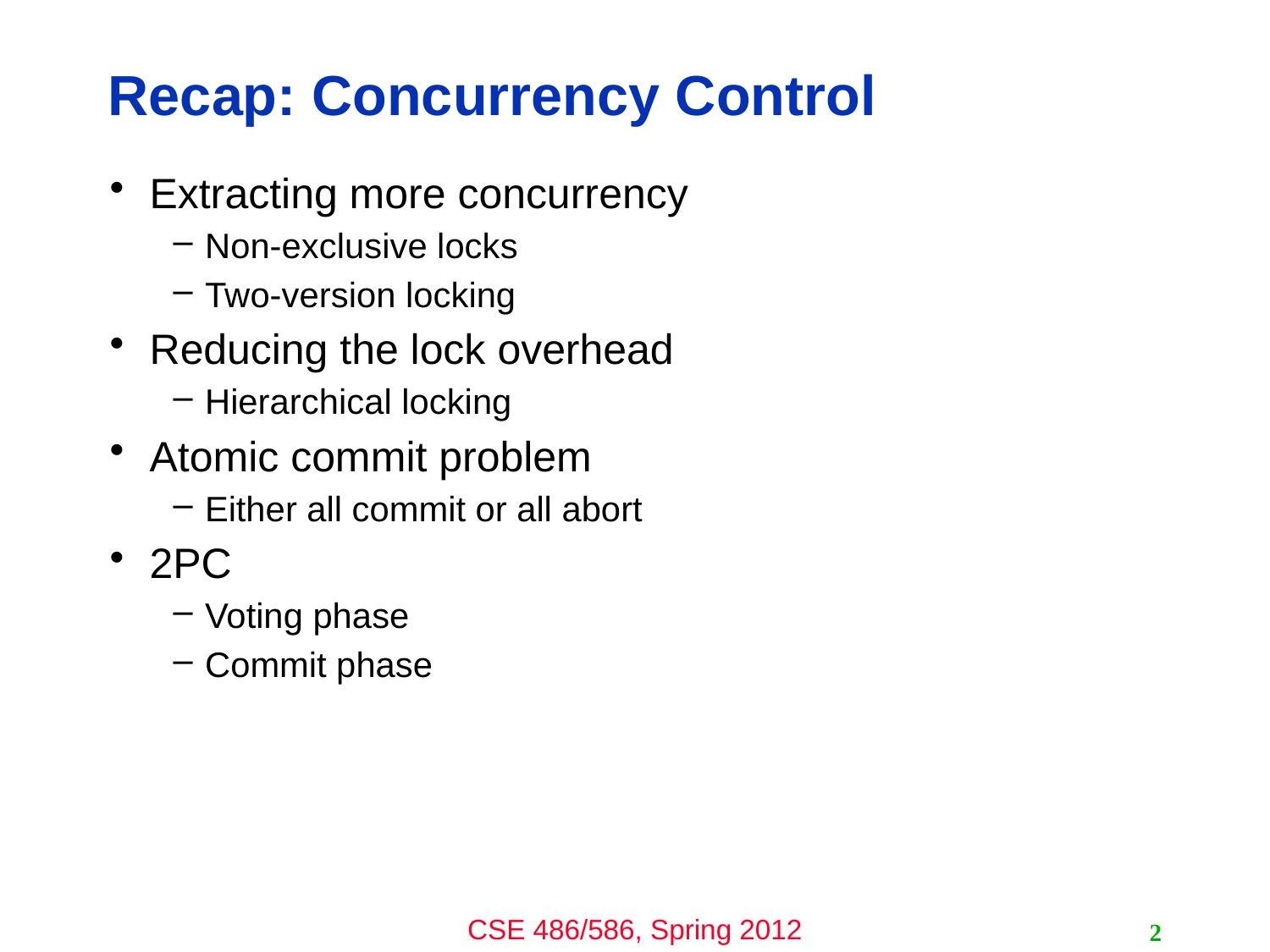

# Recap: Concurrency Control
Extracting more concurrency
Non-exclusive locks
Two-version locking
Reducing the lock overhead
Hierarchical locking
Atomic commit problem
Either all commit or all abort
2PC
Voting phase
Commit phase
2